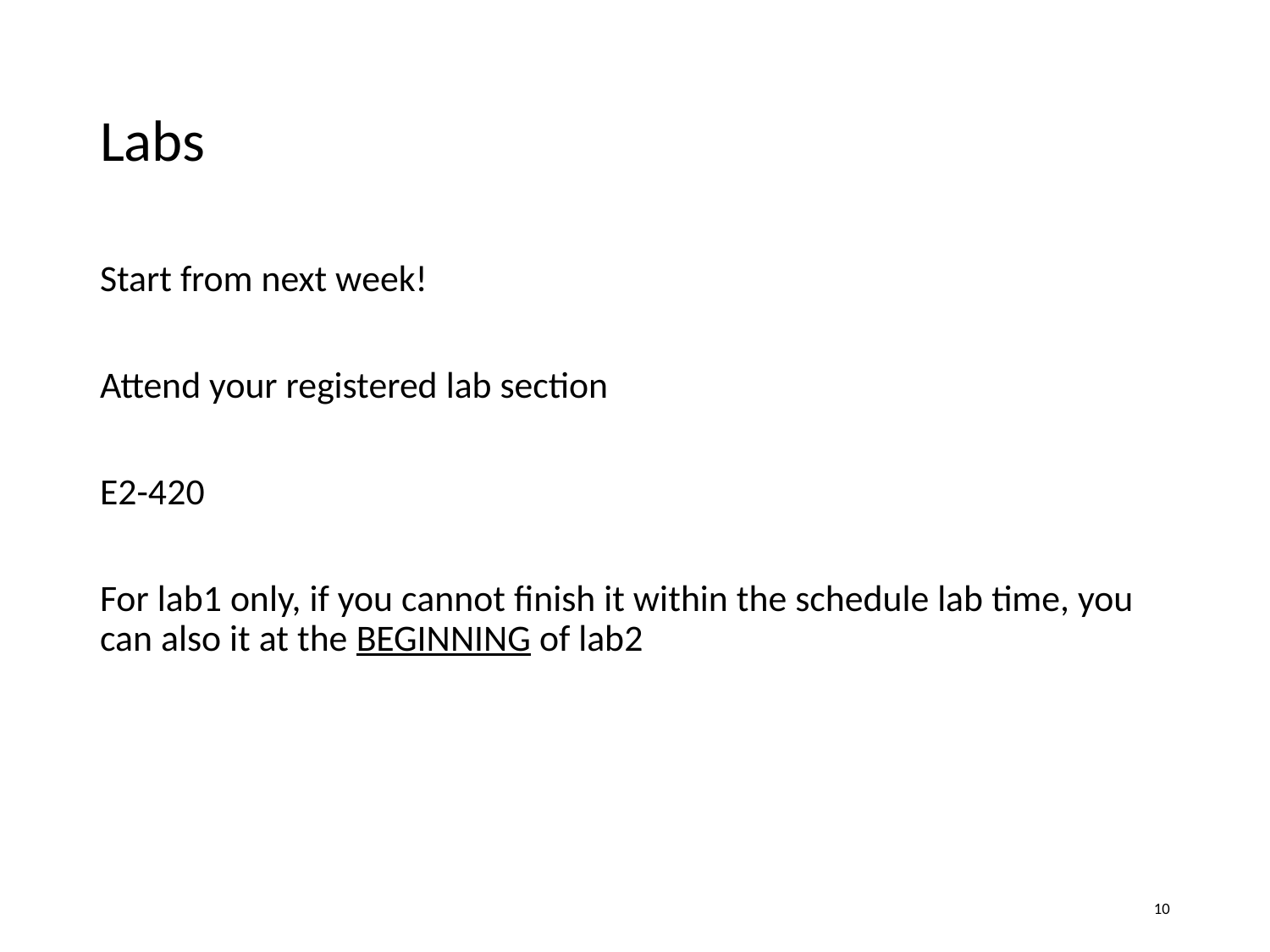

# Labs
Start from next week!

Attend your registered lab section

E2-420

For lab1 only, if you cannot finish it within the schedule lab time, you can also it at the BEGINNING of lab2
10